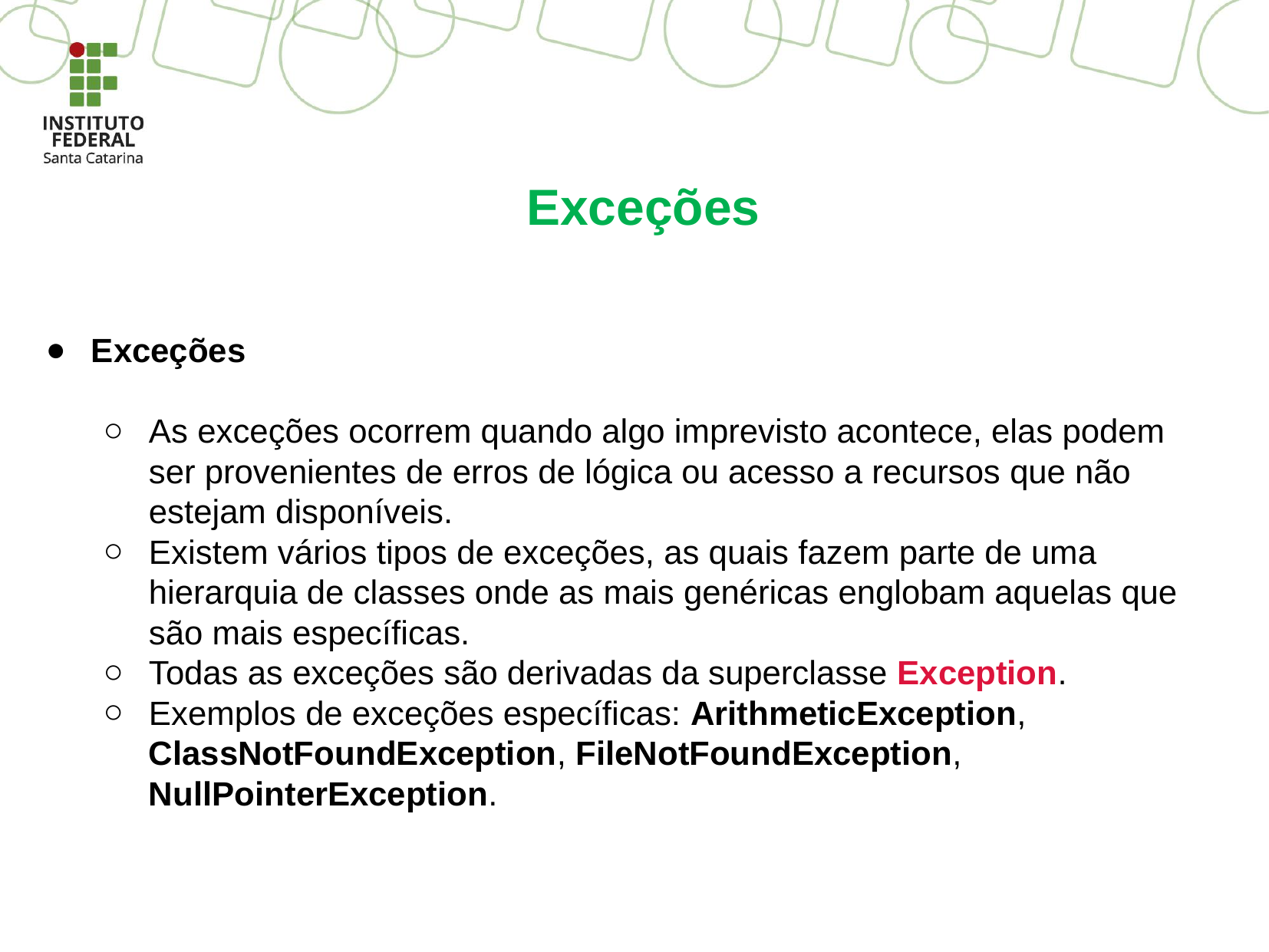

# Exceções

Exceções

As exceções ocorrem quando algo imprevisto acontece, elas podem ser provenientes de erros de lógica ou acesso a recursos que não estejam disponíveis.
Existem vários tipos de exceções, as quais fazem parte de uma hierarquia de classes onde as mais genéricas englobam aquelas que são mais específicas.
Todas as exceções são derivadas da superclasse Exception.
Exemplos de exceções específicas: ArithmeticException, ClassNotFoundException, FileNotFoundException, NullPointerException.